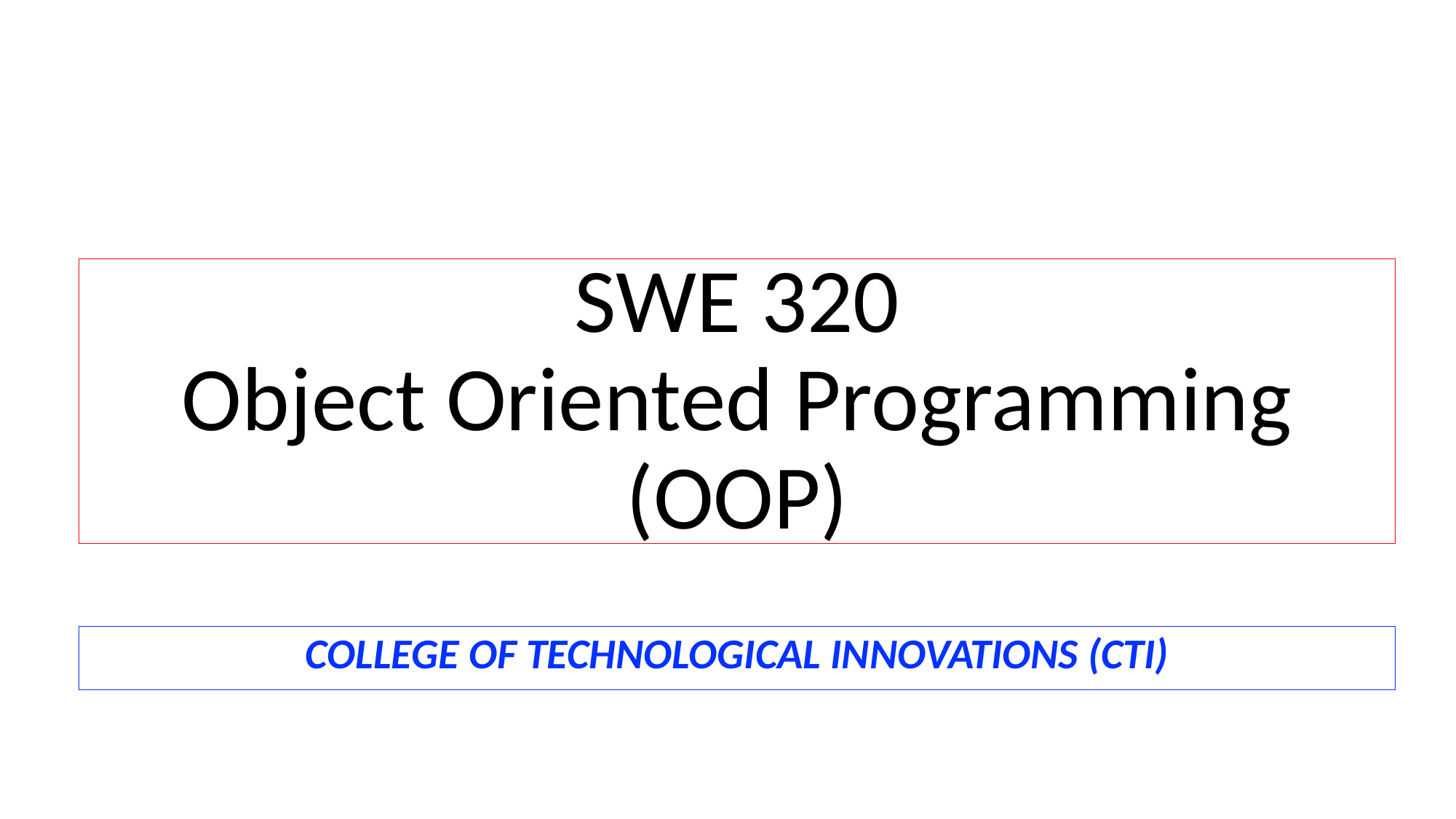

# SWE 320 Object Oriented Programming (OOP)
COLLEGE OF TECHNOLOGICAL INNOVATIONS (CTI)